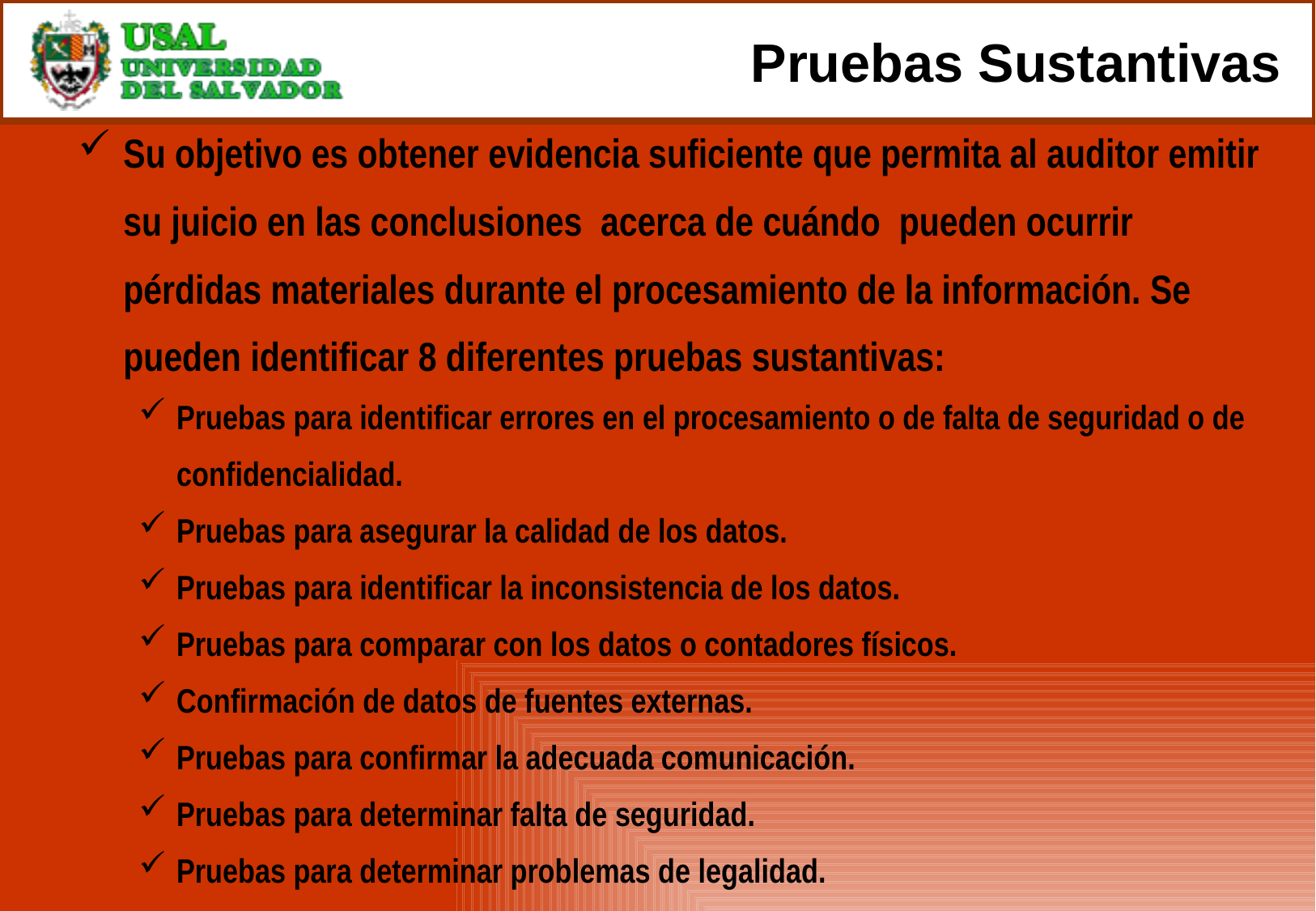

# Pruebas Sustantivas
Su objetivo es obtener evidencia suficiente que permita al auditor emitir su juicio en las conclusiones  acerca de cuándo  pueden ocurrir pérdidas materiales durante el procesamiento de la información. Se pueden identificar 8 diferentes pruebas sustantivas:
Pruebas para identificar errores en el procesamiento o de falta de seguridad o de confidencialidad.
Pruebas para asegurar la calidad de los datos.
Pruebas para identificar la inconsistencia de los datos.
Pruebas para comparar con los datos o contadores físicos.
Confirmación de datos de fuentes externas.
Pruebas para confirmar la adecuada comunicación.
Pruebas para determinar falta de seguridad.
Pruebas para determinar problemas de legalidad.